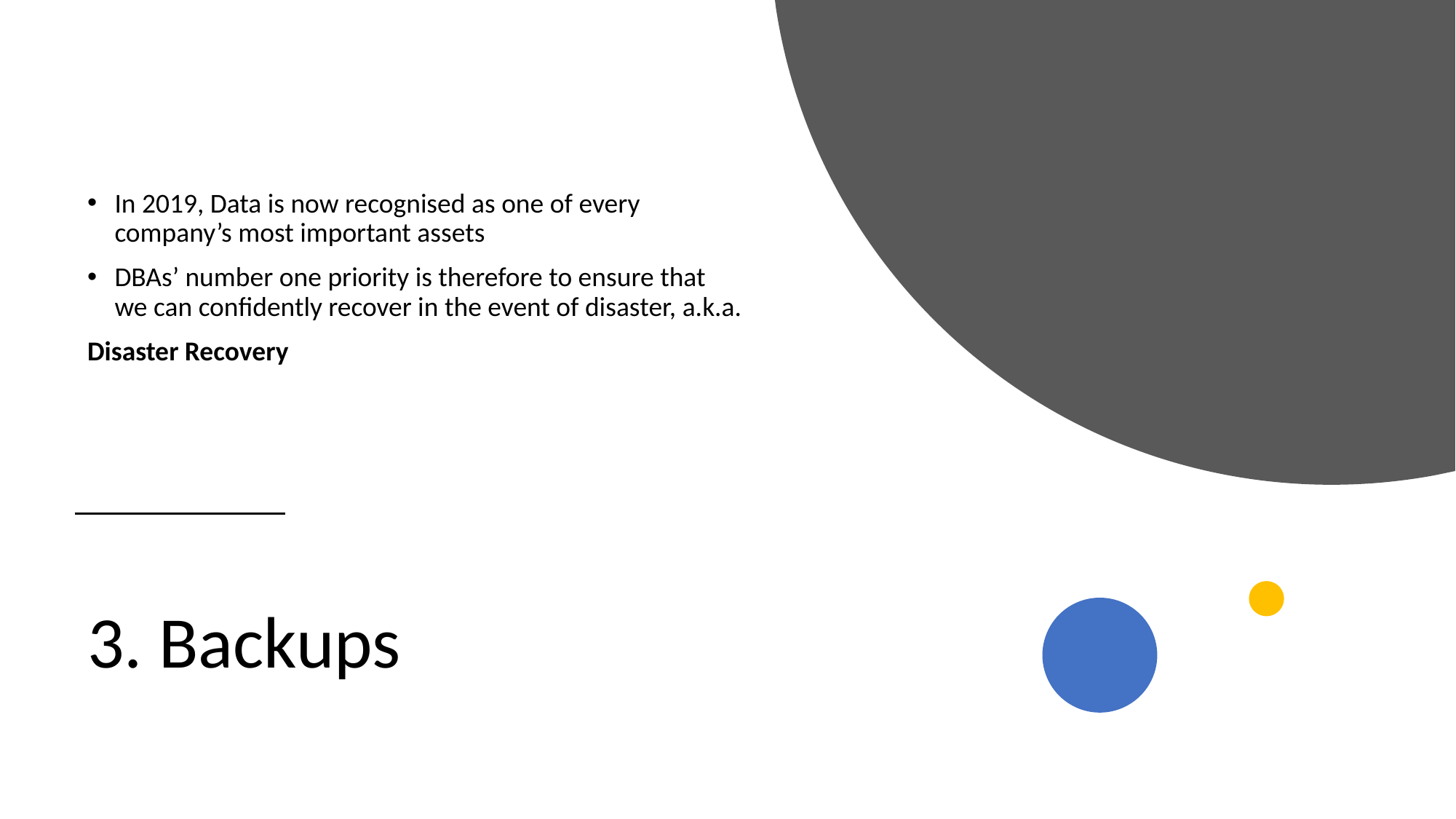

In 2019, Data is now recognised as one of every company’s most important assets
DBAs’ number one priority is therefore to ensure that we can confidently recover in the event of disaster, a.k.a.
Disaster Recovery
# 3. Backups